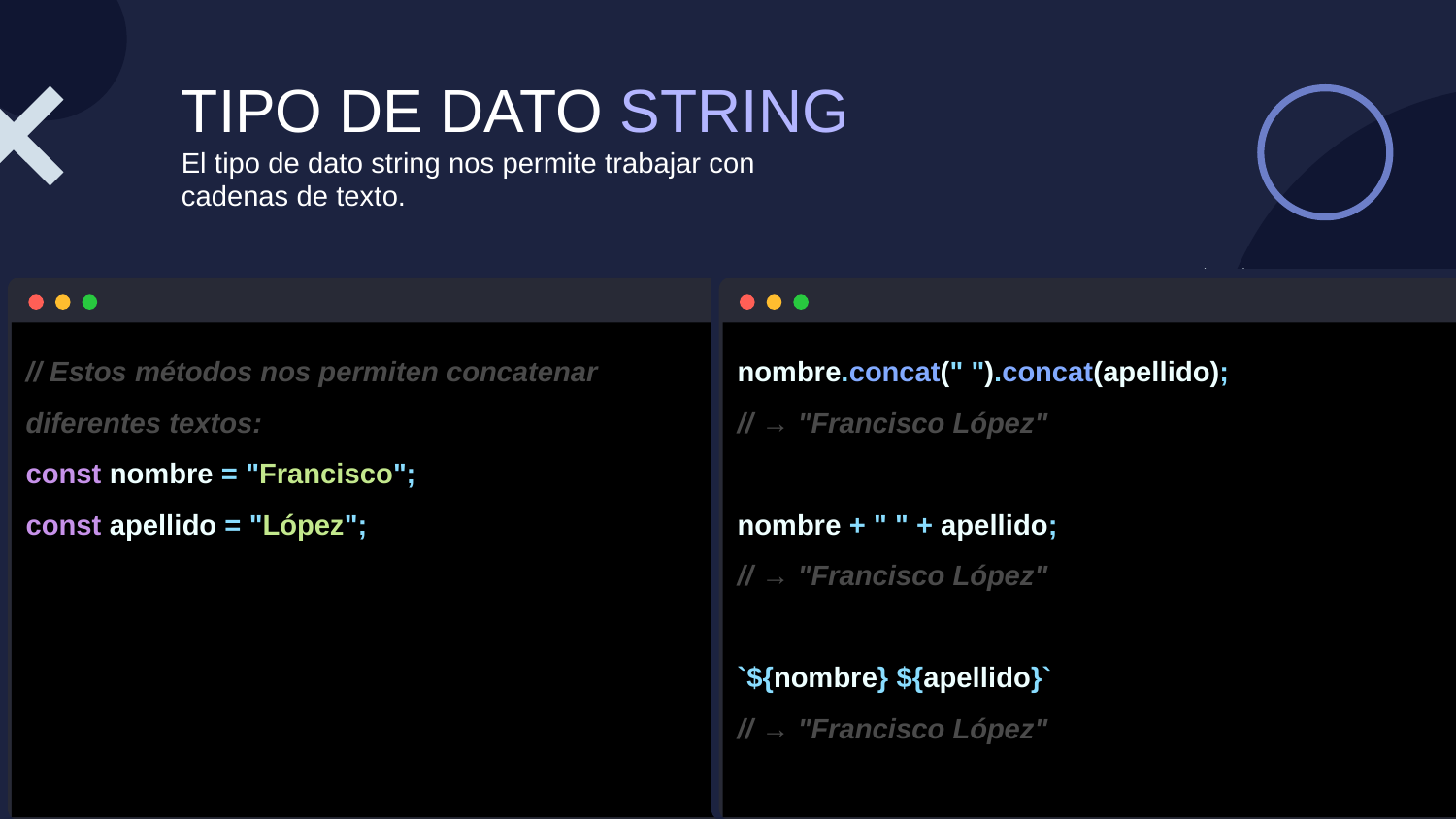

# TIPO DE DATO STRING
El tipo de dato string nos permite trabajar con cadenas de texto.

// Estos métodos nos permiten concatenar
diferentes textos:
const nombre = "Francisco";
const apellido = "López";
nombre.concat(" ").concat(apellido);
// → "Francisco López"

nombre + " " + apellido;
// → "Francisco López"

`${nombre} ${apellido}`
// → "Francisco López"